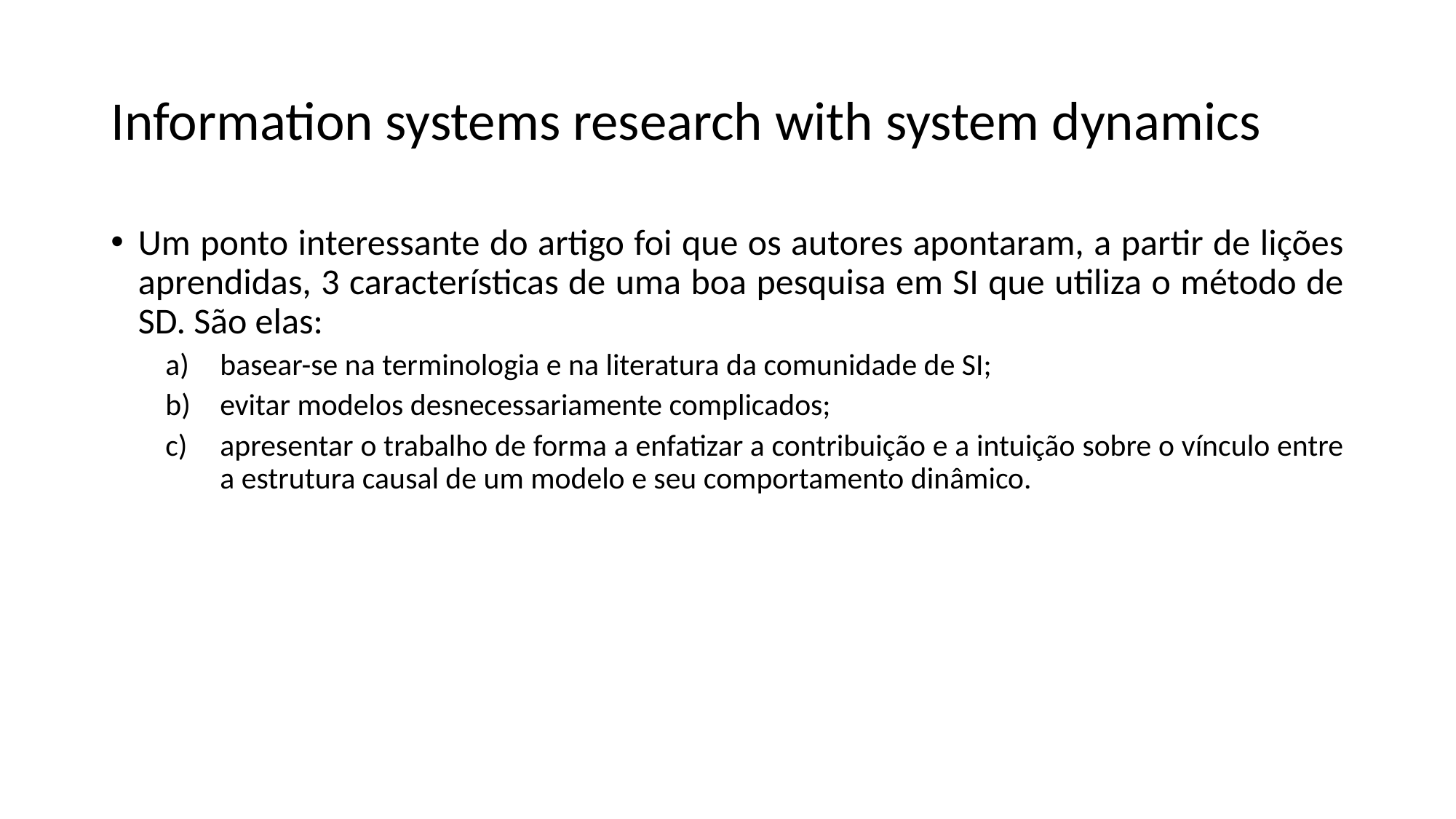

# Information systems research with system dynamics
Um ponto interessante do artigo foi que os autores apontaram, a partir de lições aprendidas, 3 características de uma boa pesquisa em SI que utiliza o método de SD. São elas:
basear-se na terminologia e na literatura da comunidade de SI;
evitar modelos desnecessariamente complicados;
apresentar o trabalho de forma a enfatizar a contribuição e a intuição sobre o vínculo entre a estrutura causal de um modelo e seu comportamento dinâmico.